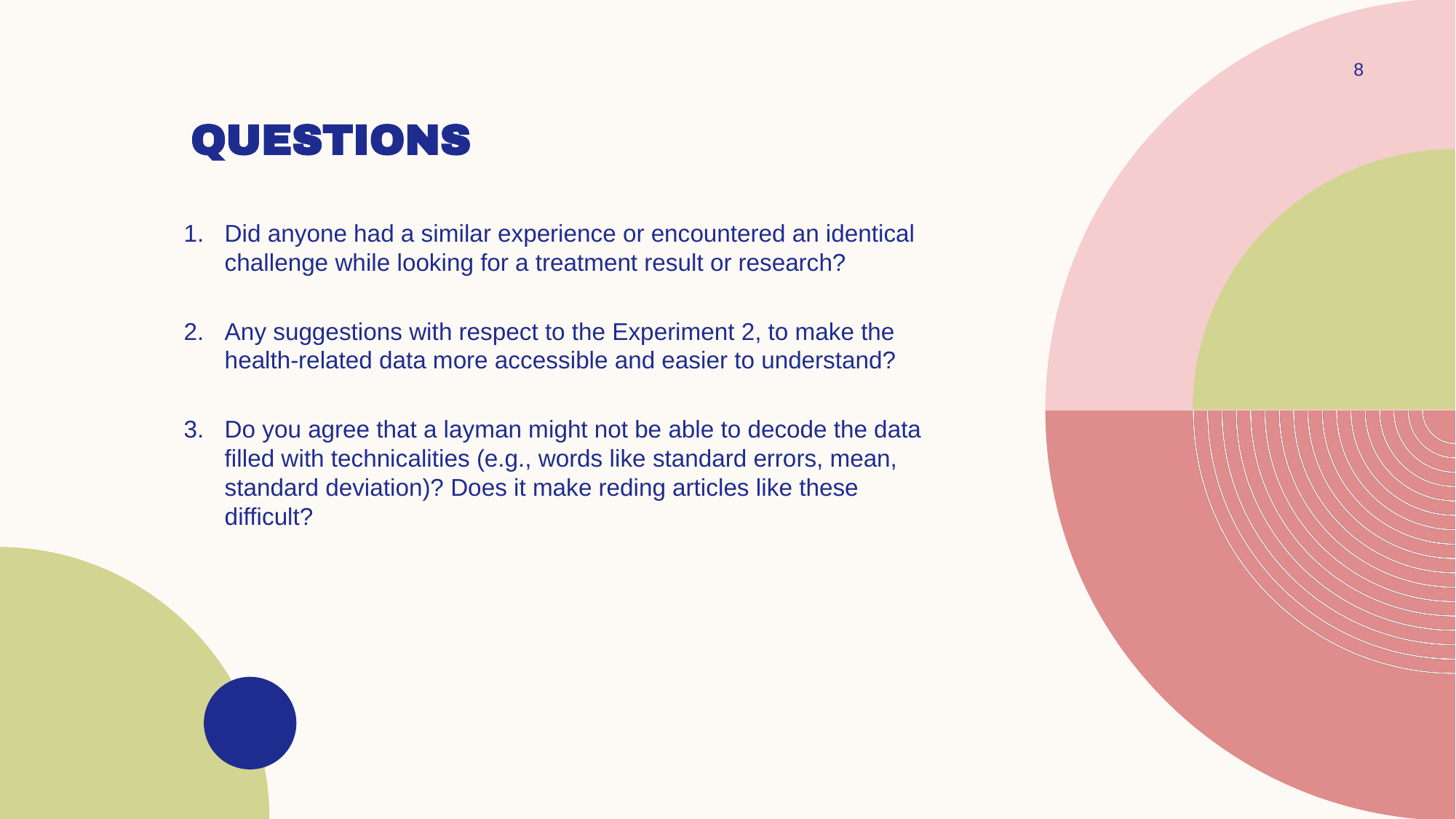

8
# Questions
Did anyone had a similar experience or encountered an identical  challenge while looking for a treatment result or research?

Any suggestions with respect to the Experiment 2, to make the health-related data more accessible and easier to understand?

Do you agree that a layman might not be able to decode the data filled with technicalities (e.g., words like standard errors, mean, standard deviation)? Does it make reding articles like these difficult?